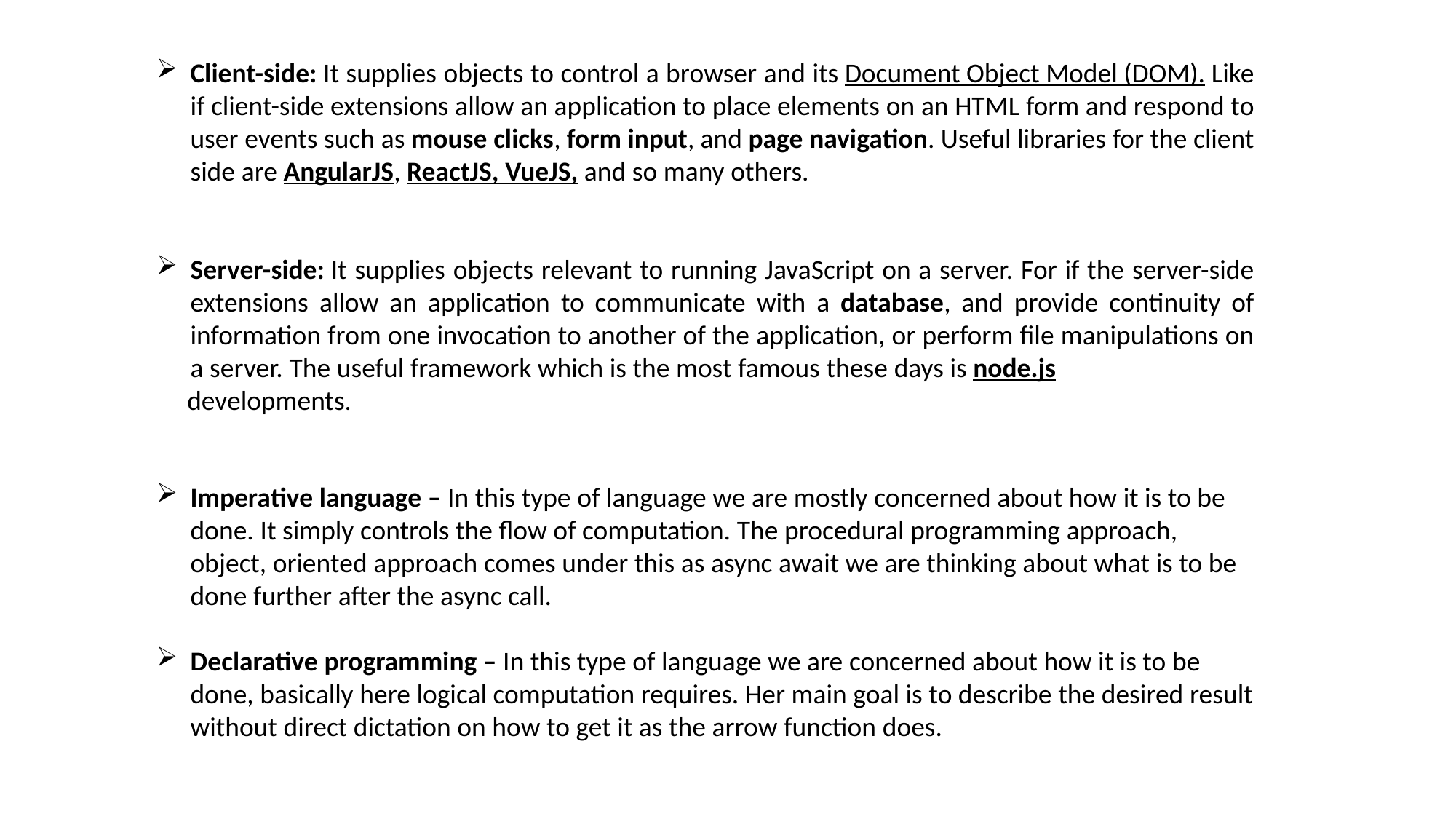

Client-side: It supplies objects to control a browser and its Document Object Model (DOM). Like if client-side extensions allow an application to place elements on an HTML form and respond to user events such as mouse clicks, form input, and page navigation. Useful libraries for the client side are AngularJS, ReactJS, VueJS, and so many others.

Server-side: It supplies objects relevant to running JavaScript on a server. For if the server-side extensions allow an application to communicate with a database, and provide continuity of information from one invocation to another of the application, or perform file manipulations on a server. The useful framework which is the most famous these days is node.js
     developments.vaScript
Imperative language – In this type of language we are mostly concerned about how it is to be done. It simply controls the flow of computation. The procedural programming approach, object, oriented approach comes under this as async await we are thinking about what is to be done further after the async call.

Declarative programming – In this type of language we are concerned about how it is to be done, basically here logical computation requires. Her main goal is to describe the desired result without direct dictation on how to get it as the arrow function does.